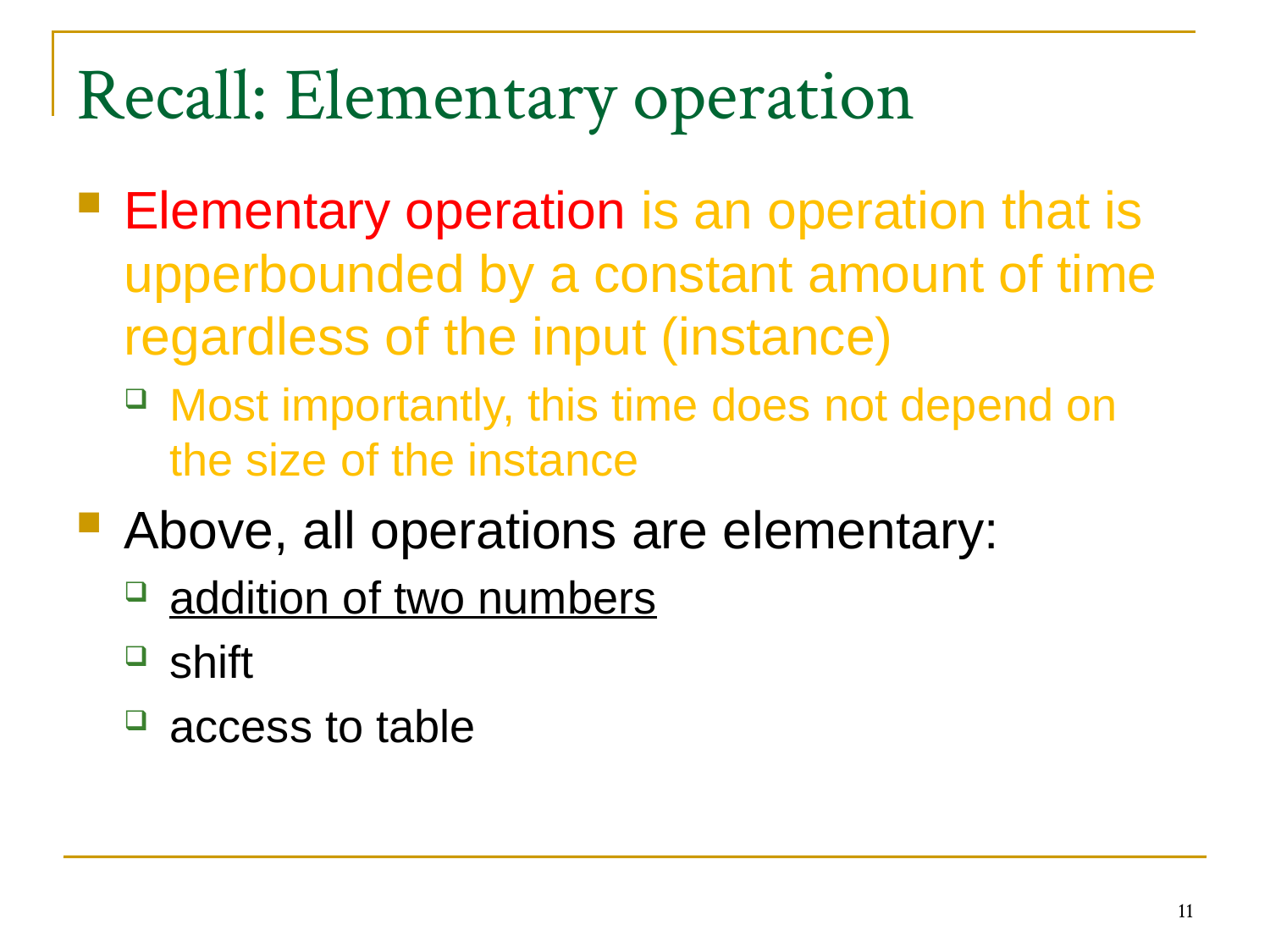

# Recall: Elementary operation
Elementary operation is an operation that is upperbounded by a constant amount of time regardless of the input (instance)
Most importantly, this time does not depend on the size of the instance
Above, all operations are elementary:
addition of two numbers
shift
access to table

11